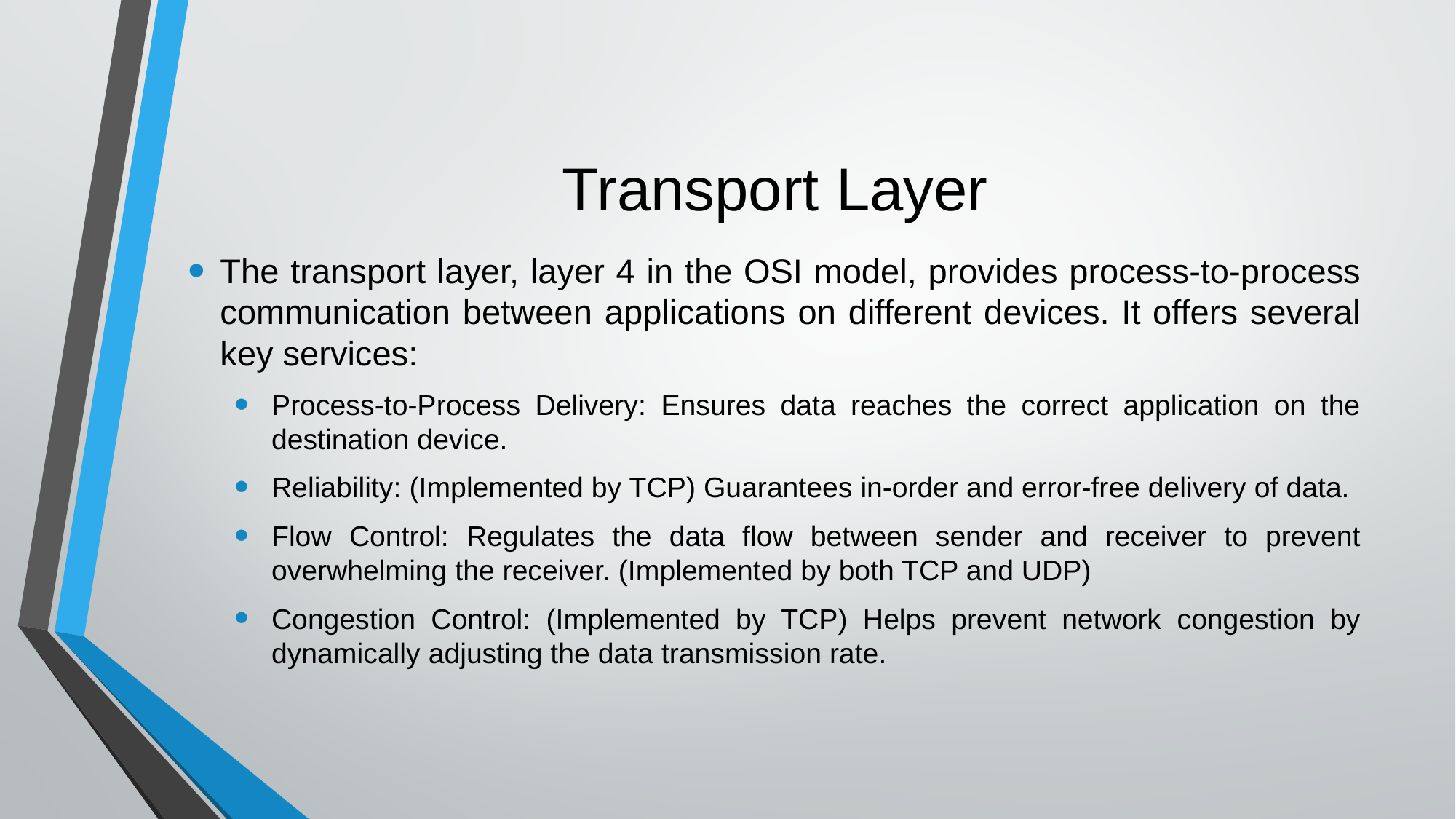

# Transport Layer
The transport layer, layer 4 in the OSI model, provides process-to-process communication between applications on different devices. It offers several key services:
Process-to-Process Delivery: Ensures data reaches the correct application on the destination device.
Reliability: (Implemented by TCP) Guarantees in-order and error-free delivery of data.
Flow Control: Regulates the data flow between sender and receiver to prevent overwhelming the receiver. (Implemented by both TCP and UDP)
Congestion Control: (Implemented by TCP) Helps prevent network congestion by dynamically adjusting the data transmission rate.